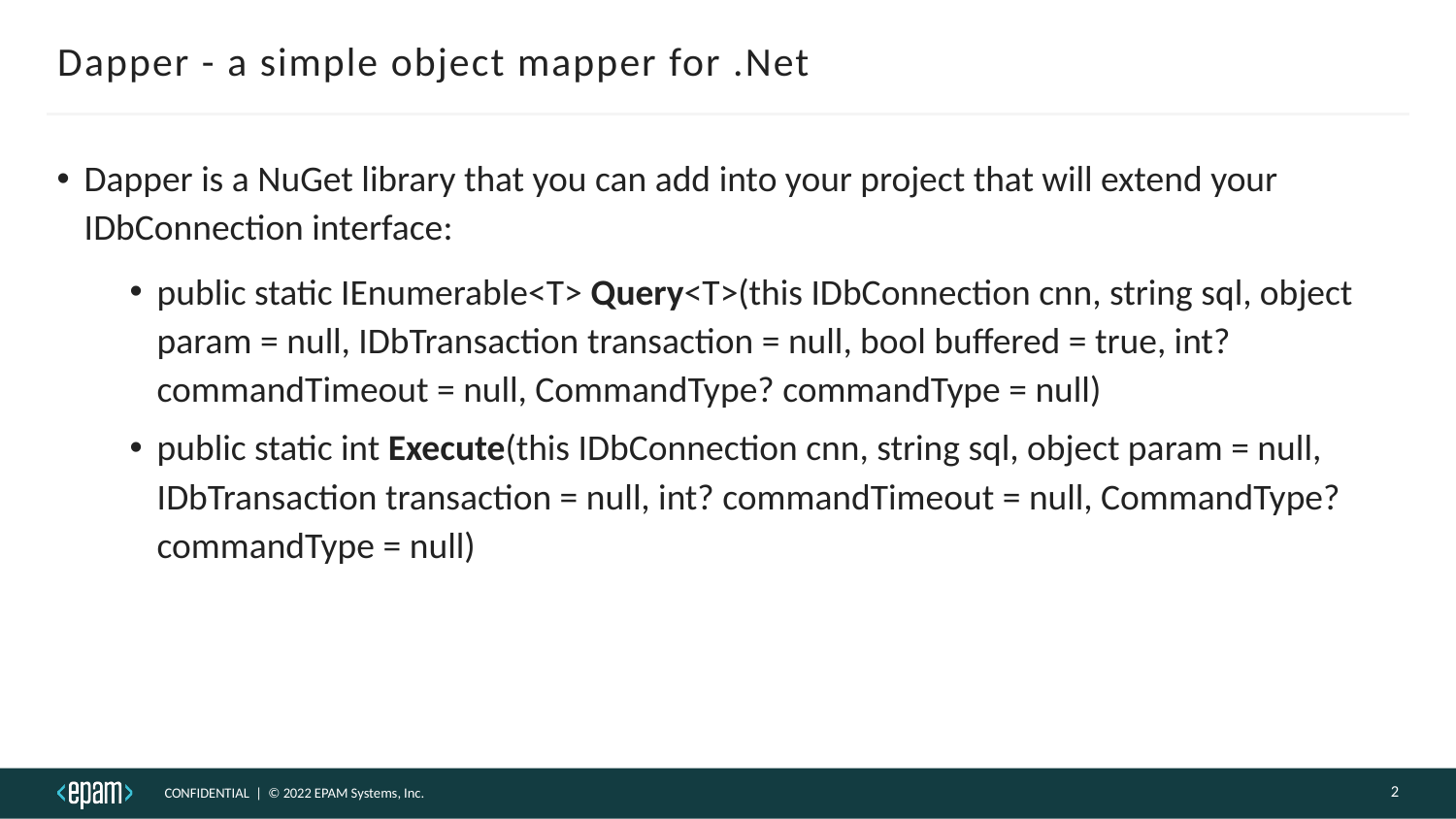

# Dapper - a simple object mapper for .Net
Dapper is a NuGet library that you can add into your project that will extend your IDbConnection interface:
public static IEnumerable<T> Query<T>(this IDbConnection cnn, string sql, object param = null, IDbTransaction transaction = null, bool buffered = true, int? commandTimeout = null, CommandType? commandType = null)
public static int Execute(this IDbConnection cnn, string sql, object param = null, IDbTransaction transaction = null, int? commandTimeout = null, CommandType? commandType = null)

2